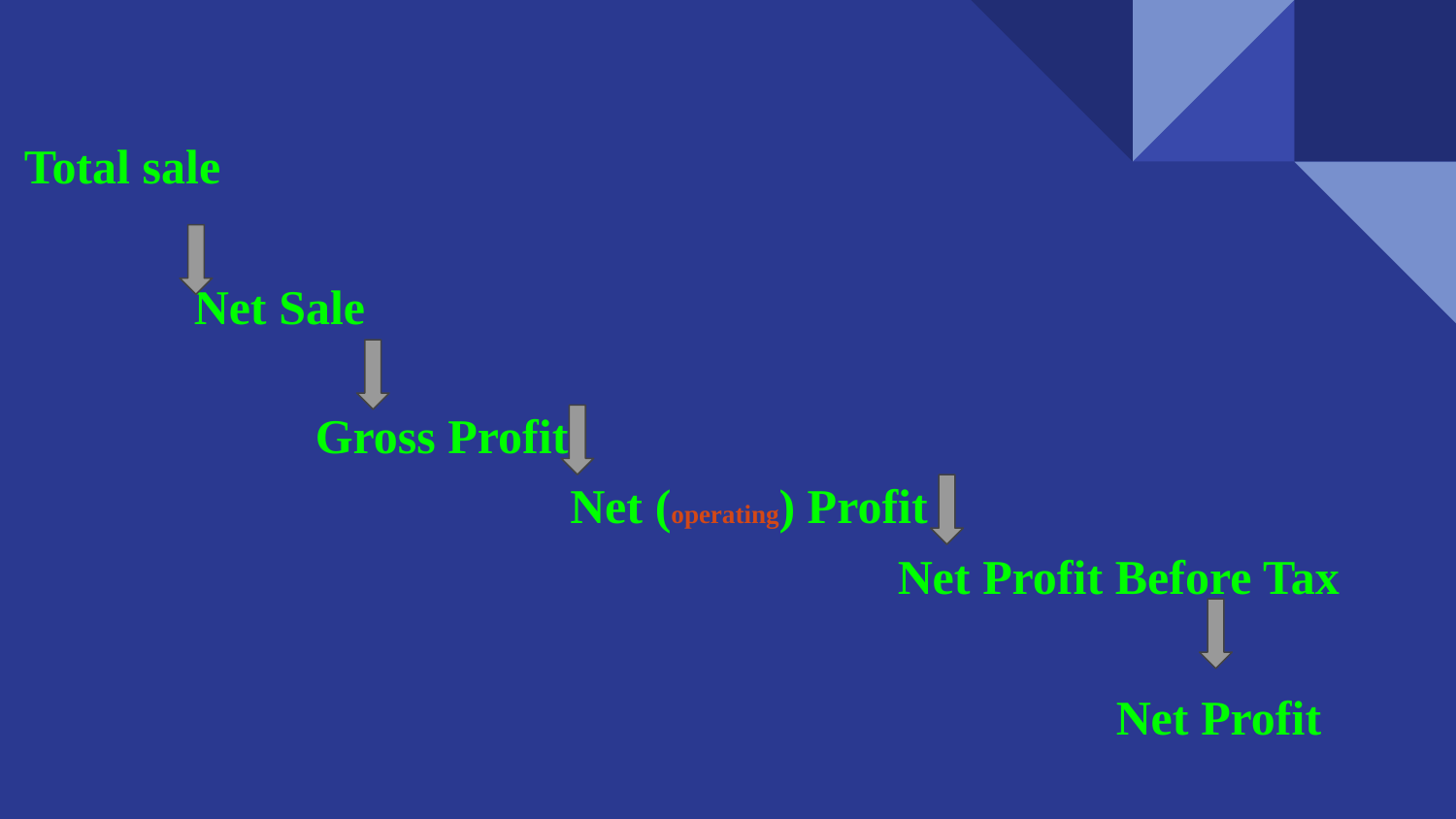

# Total sale

  Net Sale
		Gross Profit
   Net (operating) Profit
 			Net Profit Before Tax

Net Profit